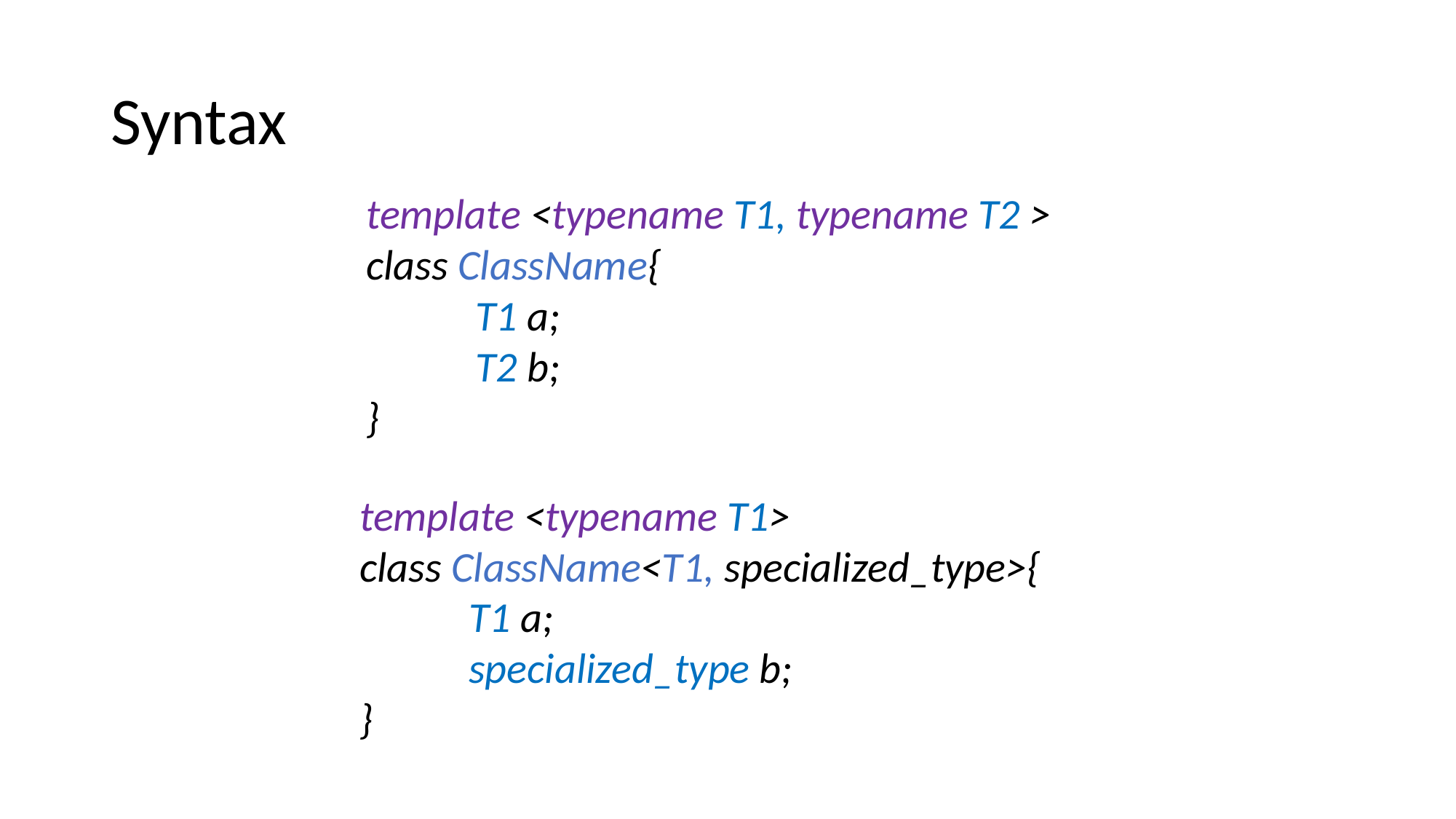

# Syntax
template <typename T1, typename T2 >
class ClassName{
	T1 a;
	T2 b;
}
template <typename T1>
class ClassName<T1, specialized_type>{
	T1 a;
	specialized_type b;
}